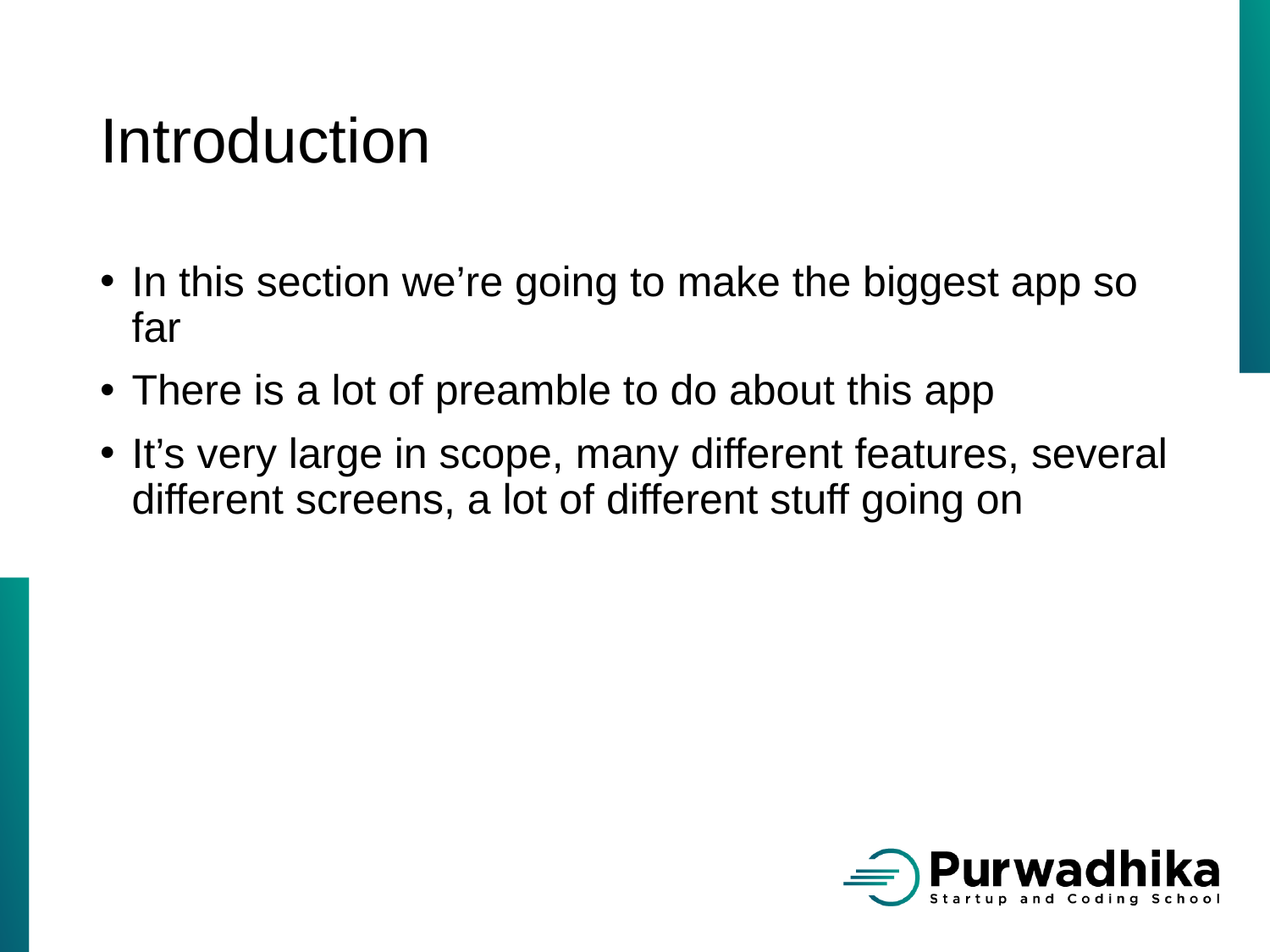

# Introduction
In this section we’re going to make the biggest app so far
There is a lot of preamble to do about this app
It’s very large in scope, many different features, several different screens, a lot of different stuff going on